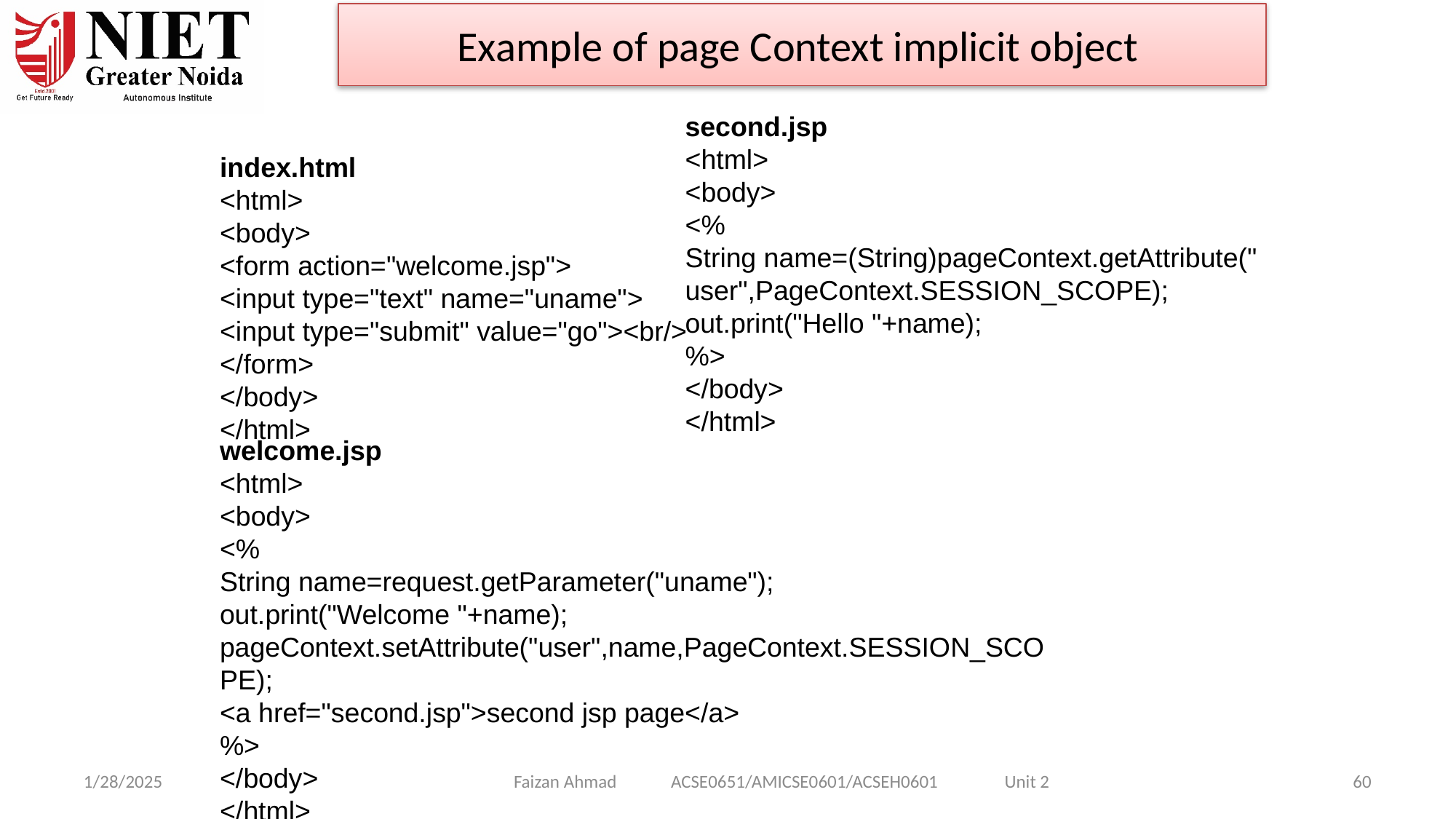

Example of page Context implicit object
second.jsp
<html>
<body>
<%
String name=(String)pageContext.getAttribute("user",PageContext.SESSION_SCOPE);
out.print("Hello "+name);
%>
</body>
</html>
index.html
<html>
<body>
<form action="welcome.jsp">
<input type="text" name="uname">
<input type="submit" value="go"><br/>
</form>
</body>
</html>
welcome.jsp
<html>
<body>
<%
String name=request.getParameter("uname");
out.print("Welcome "+name);
pageContext.setAttribute("user",name,PageContext.SESSION_SCOPE);
<a href="second.jsp">second jsp page</a>
%>
</body>
</html>
Faizan Ahmad             ACSE0651/AMICSE0601/ACSEH0601                Unit 2
1/28/2025
60